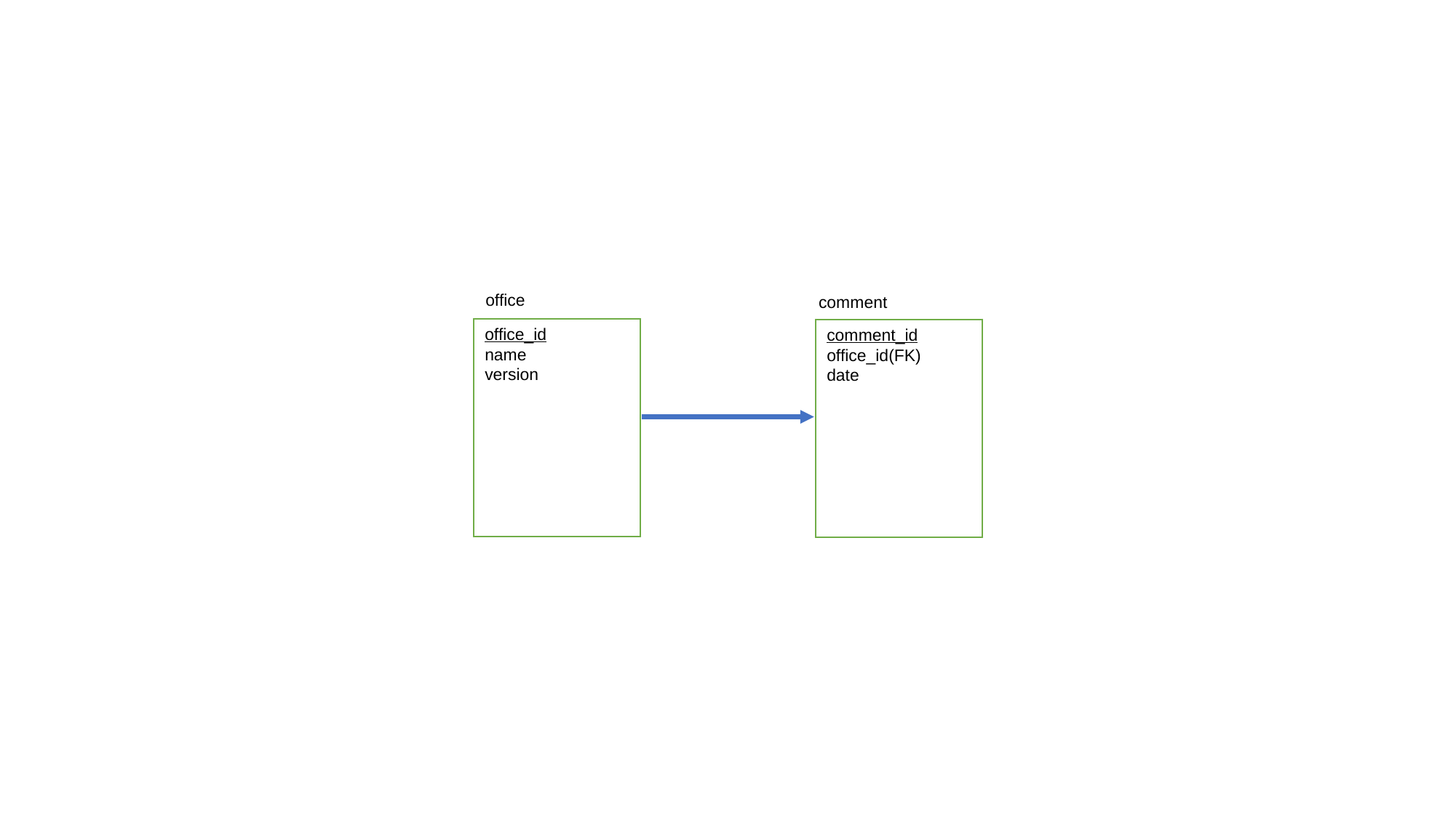

office
comment
office_id
name
version
comment_id
office_id(FK)
date